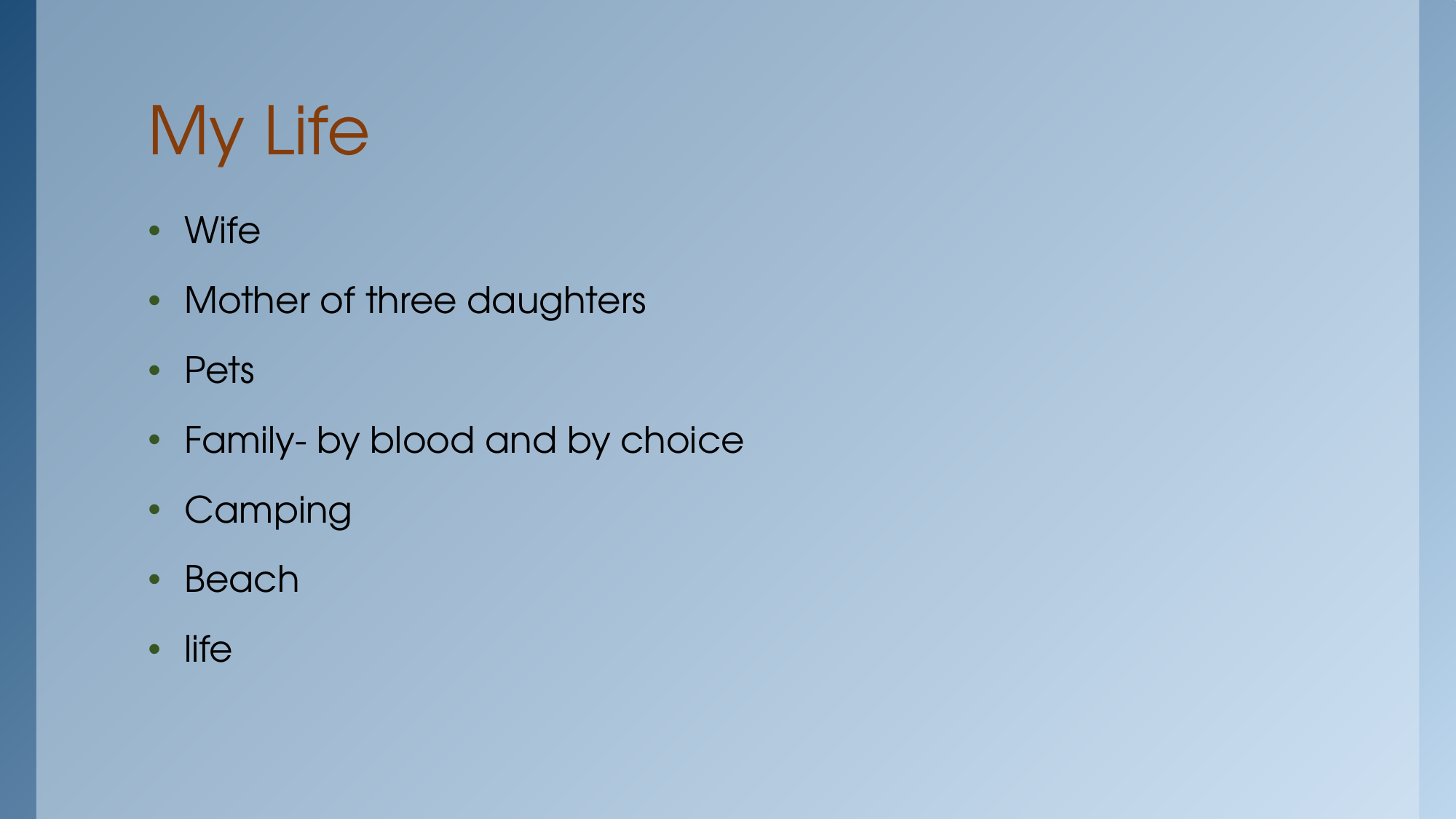

# My Life
Wife
Mother of three daughters
Pets
Family- by blood and by choice
Camping
Beach
life